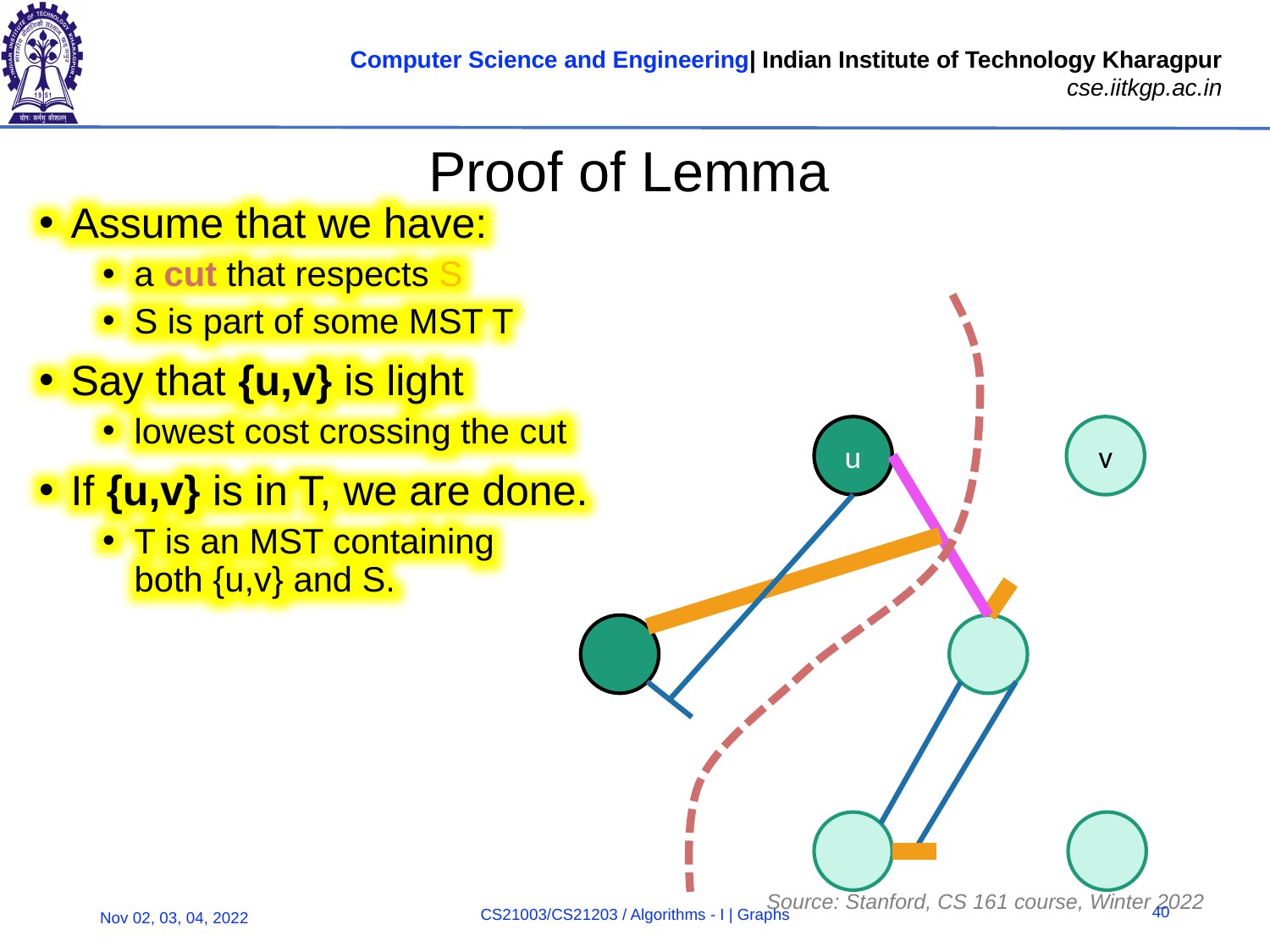

# Proof of Lemma
Assume that we have:
a cut that respects S
S is part of some MST T
Say that {u,v} is light
lowest cost crossing the cut
If {u,v} is in T, we are done.
T is an MST containing
both {u,v} and S.

u
v

Source: Stanford, CS 161 course, Winter 2022
40
CS21003/CS21203 / Algorithms - I | Graphs
Nov 02, 03, 04, 2022